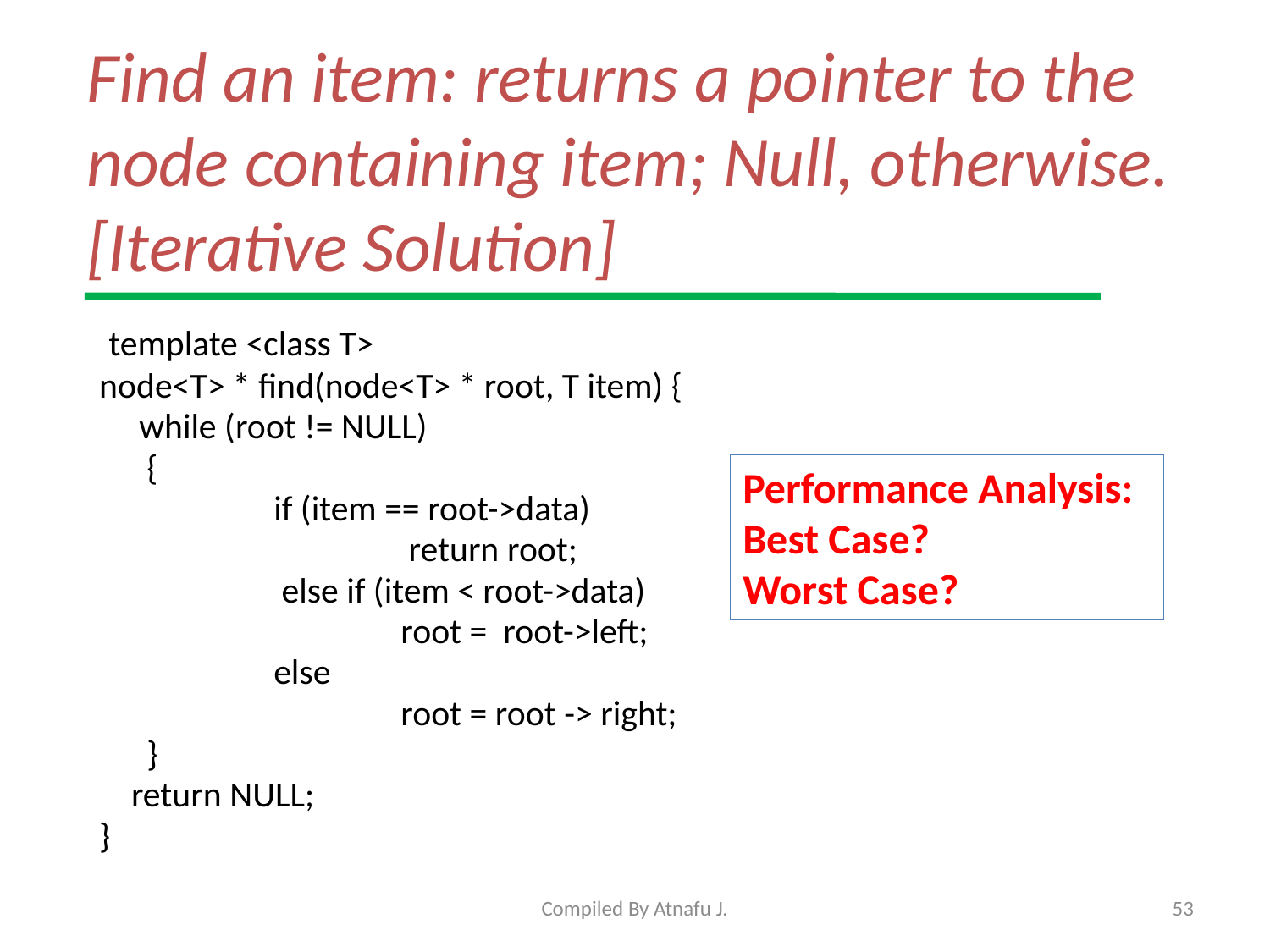

# Find an item: returns a pointer to the node containing item; Null, otherwise. [Iterative Solution]
 template <class T>
node<T> * find(node<T> * root, T item) {
     while (root != NULL)
	{
		if (item == root->data)
			 return root;
	  	 else if (item < root->data)
			root =  root->left;
	   	else
			root = root -> right;
	}
    return NULL;
}

Performance Analysis:
Best Case?
Worst Case?
Compiled By Atnafu J.
53